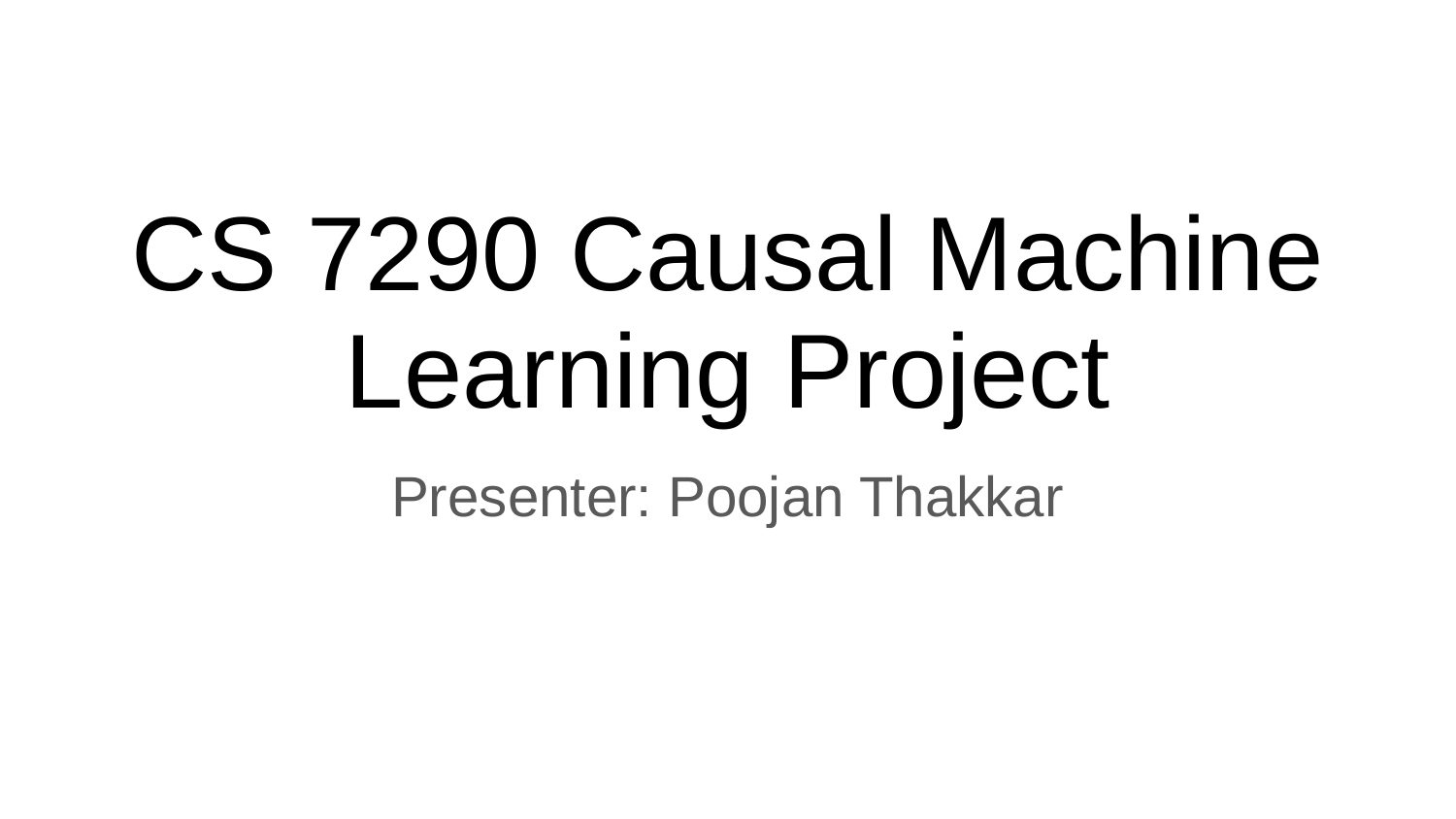

# CS 7290 Causal Machine Learning Project
Presenter: Poojan Thakkar